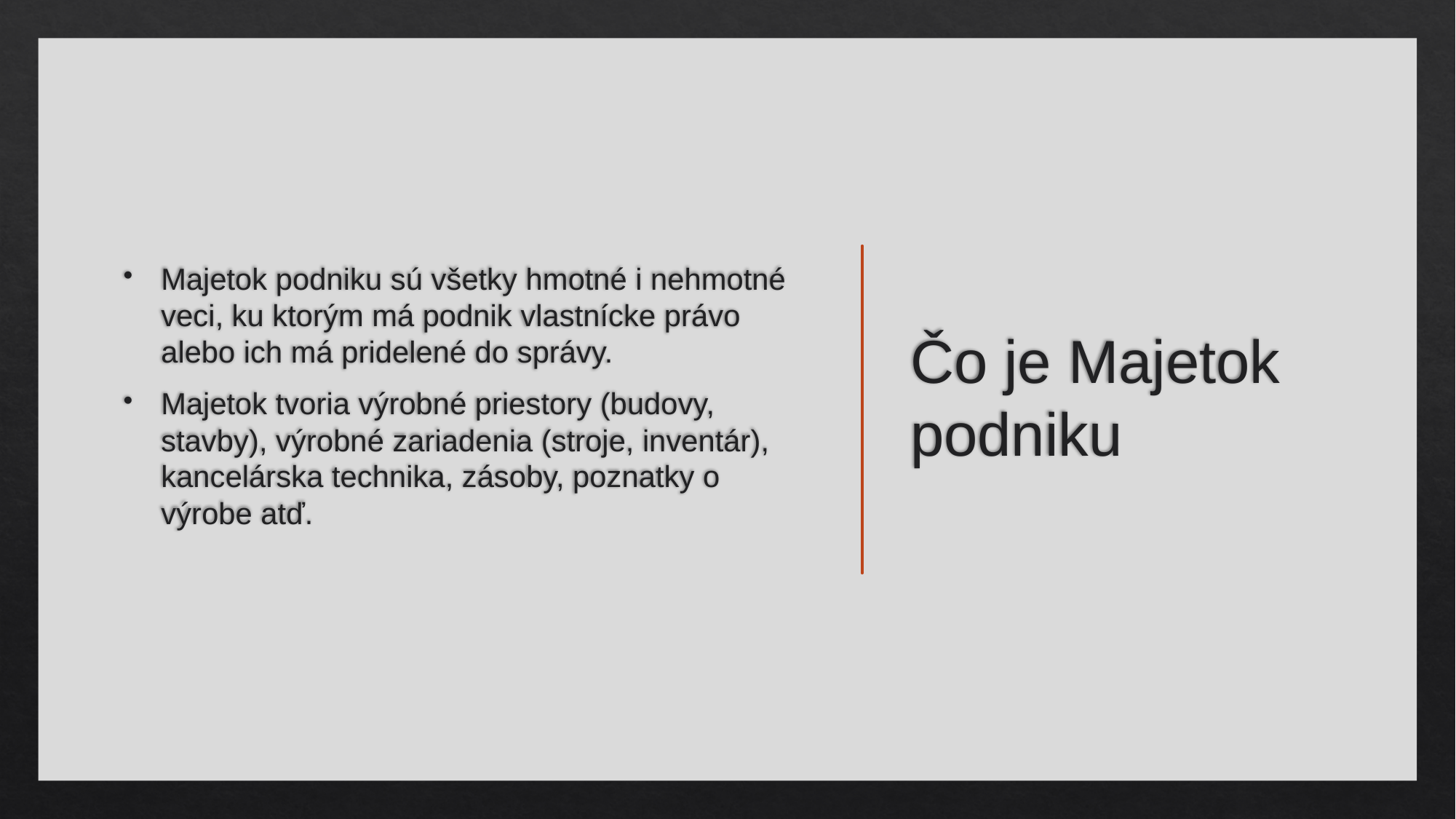

Majetok podniku sú všetky hmotné i nehmotné veci, ku ktorým má podnik vlastnícke právo alebo ich má pridelené do správy.
Majetok tvoria výrobné priestory (budovy, stavby), výrobné zariadenia (stroje, inventár), kancelárska technika, zásoby, poznatky o výrobe atď.
# Čo je Majetok podniku